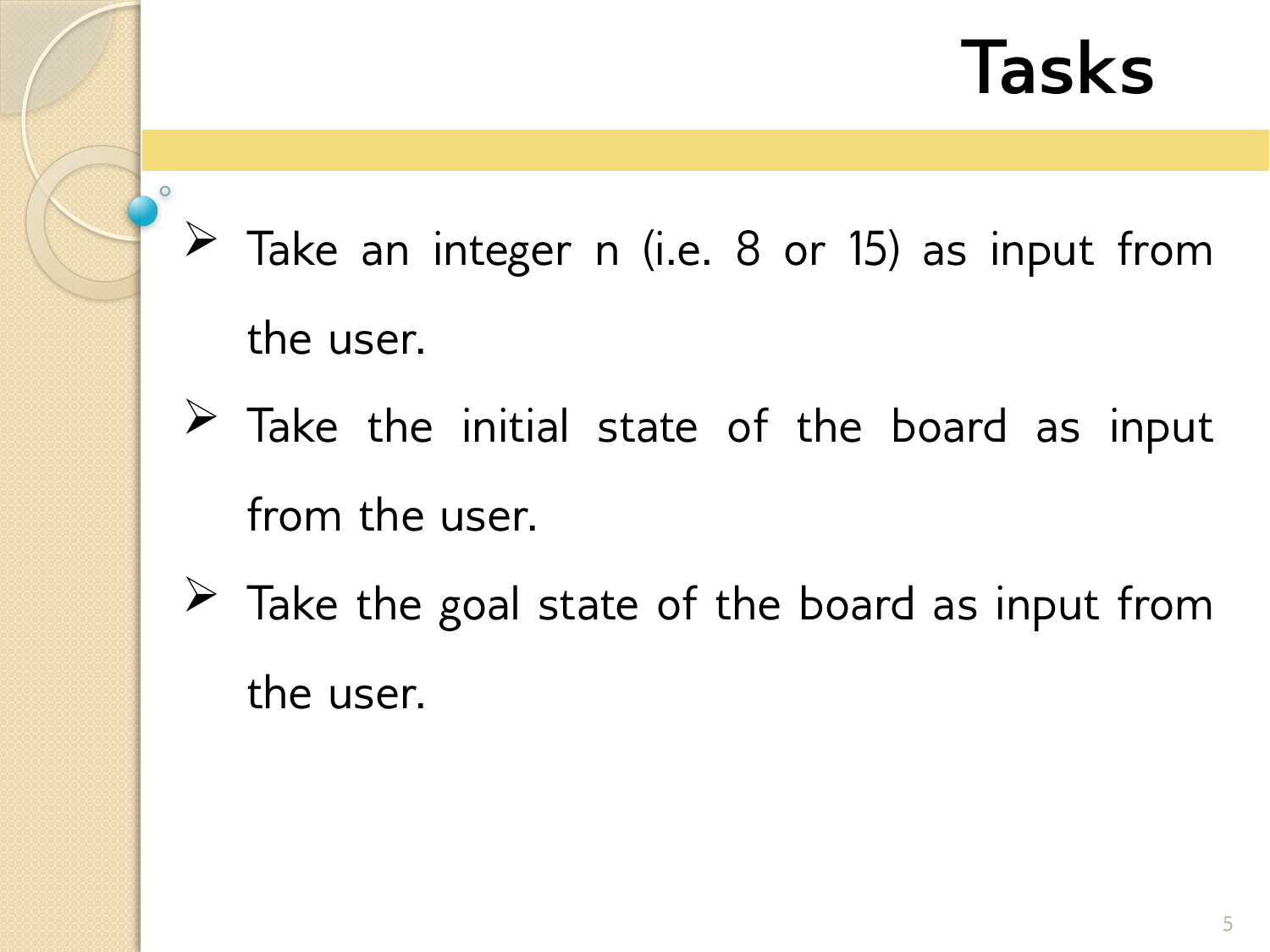

Tasks

Take an integer n (i.e. 8 or 15) as input from the user.
Take the initial state of the board as input from the user.
Take the goal state of the board as input from the user.
5